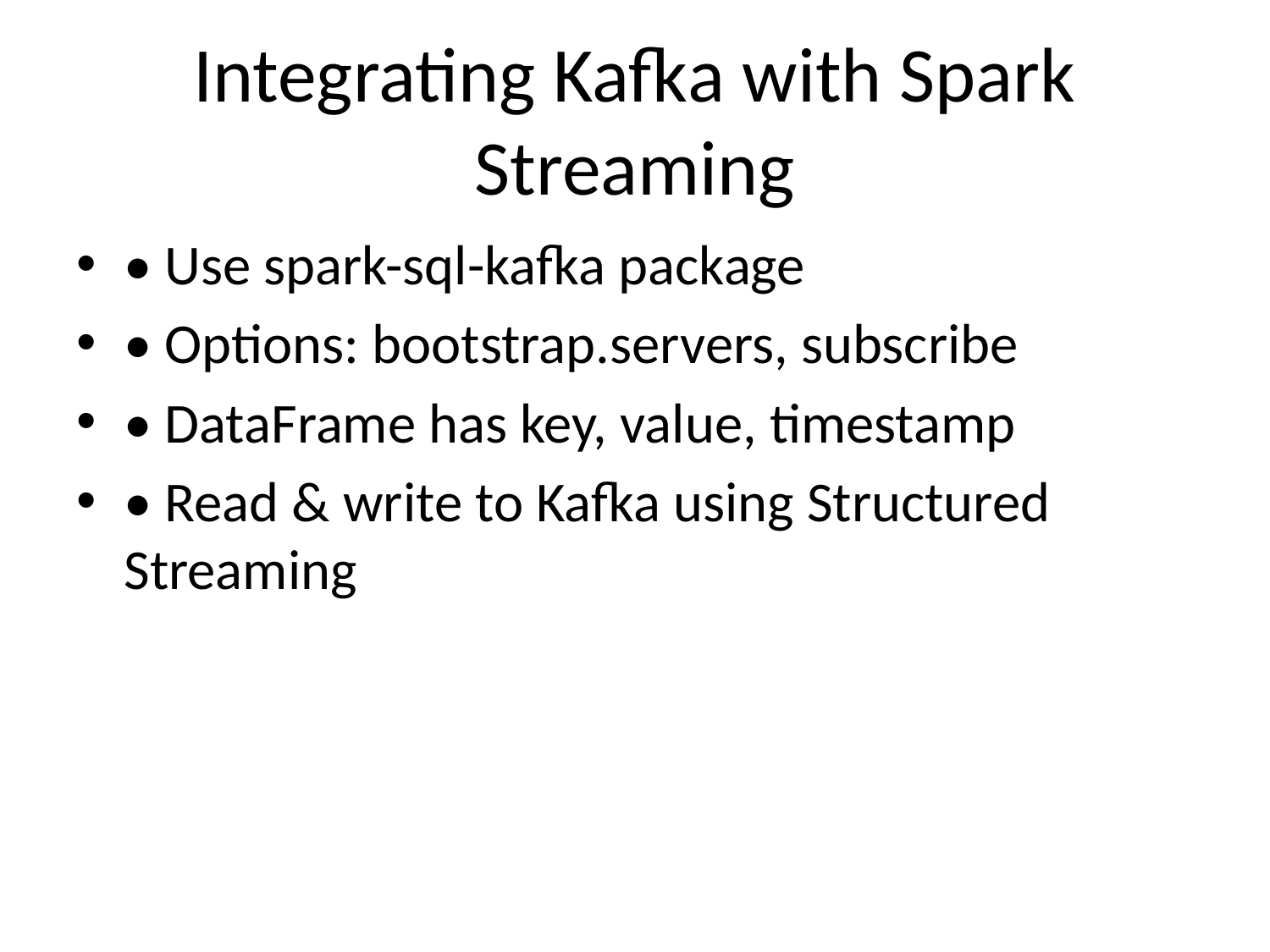

# Integrating Kafka with Spark Streaming
• Use spark-sql-kafka package
• Options: bootstrap.servers, subscribe
• DataFrame has key, value, timestamp
• Read & write to Kafka using Structured Streaming